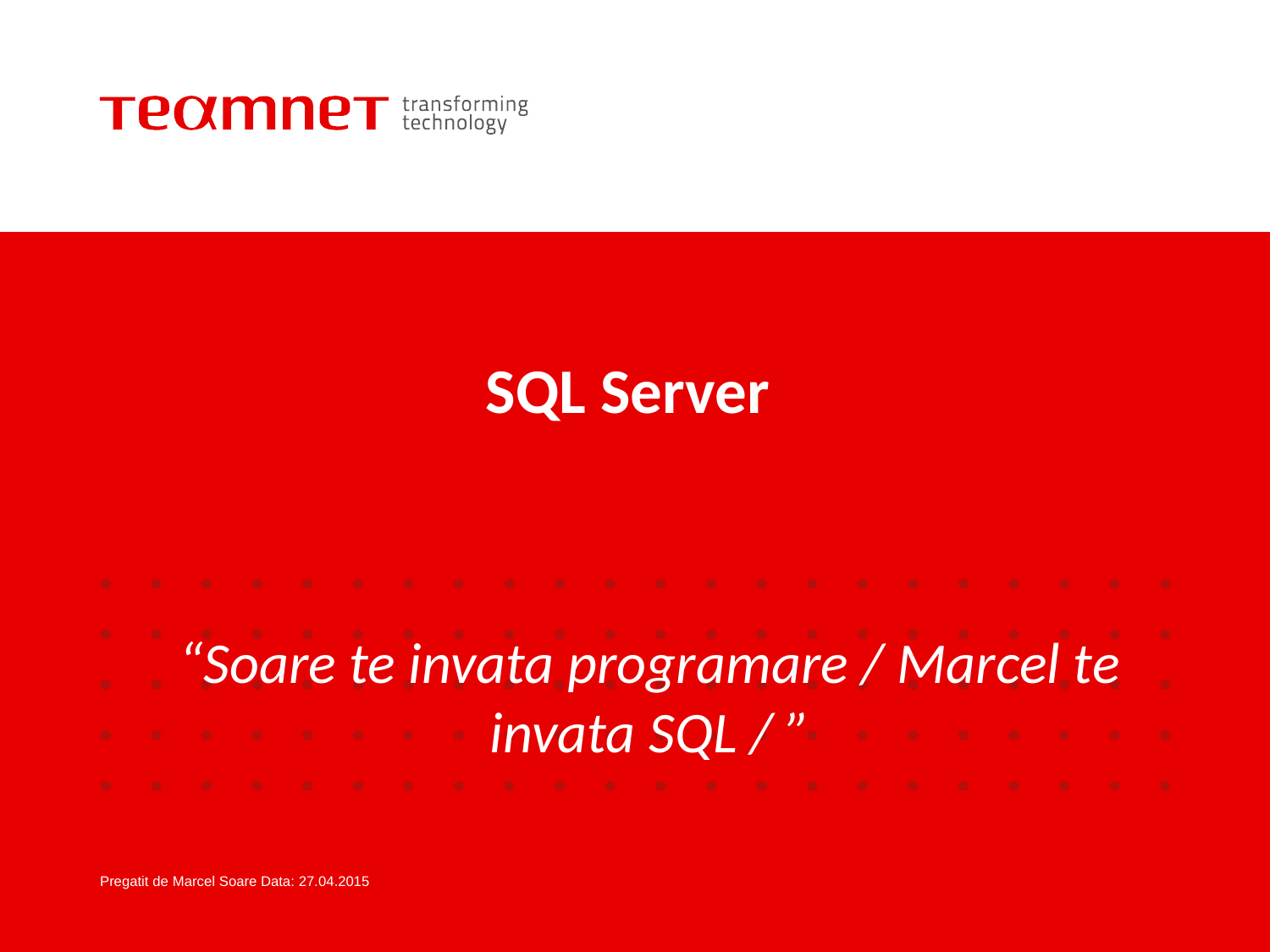

# SQL Server
“Soare te invata programare / Marcel te invata SQL / ”
Pregatit de Marcel Soare Data: 27.04.2015